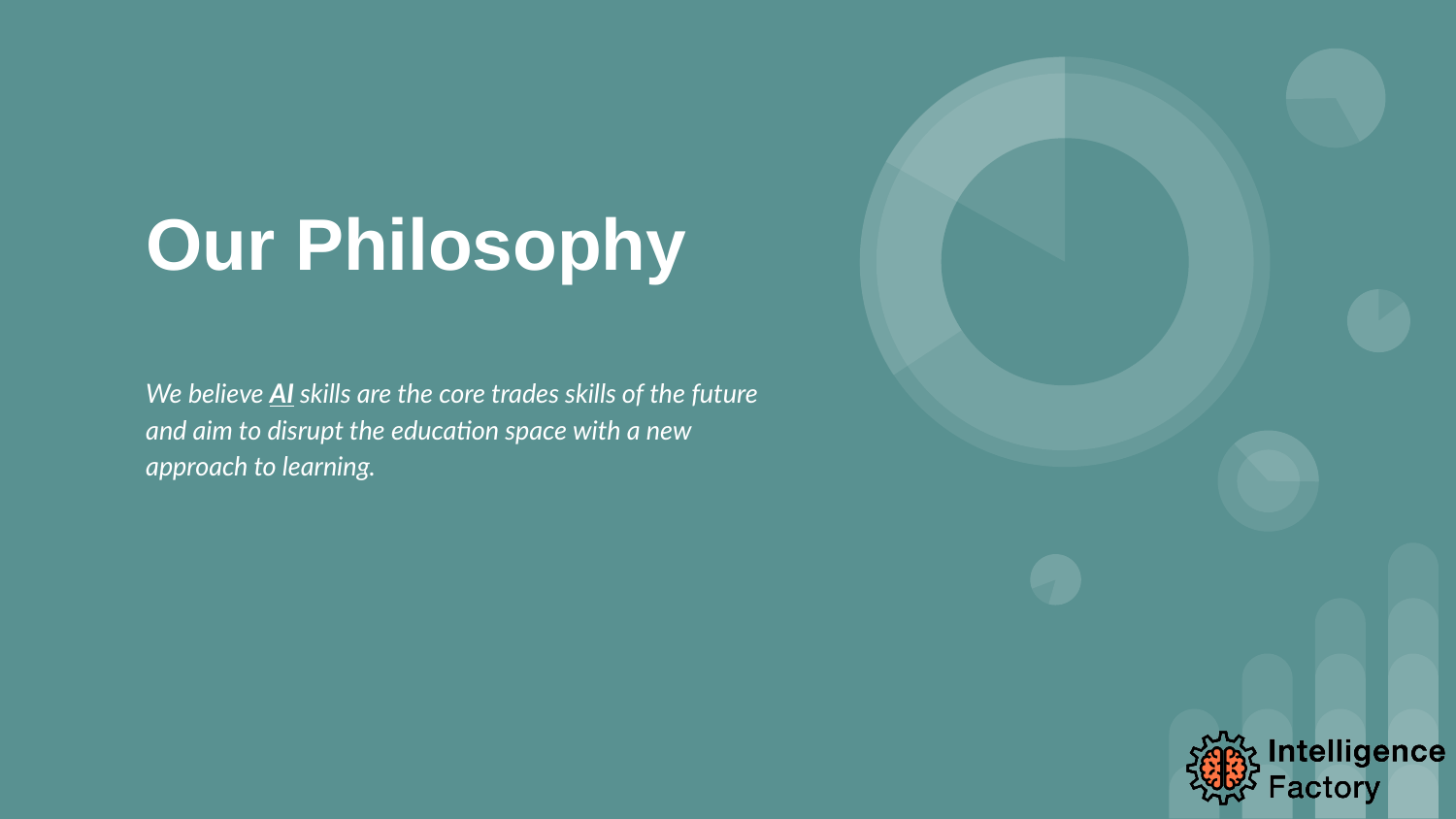

# Our Philosophy

We believe AI skills are the core trades skills of the future and aim to disrupt the education space with a new approach to learning.